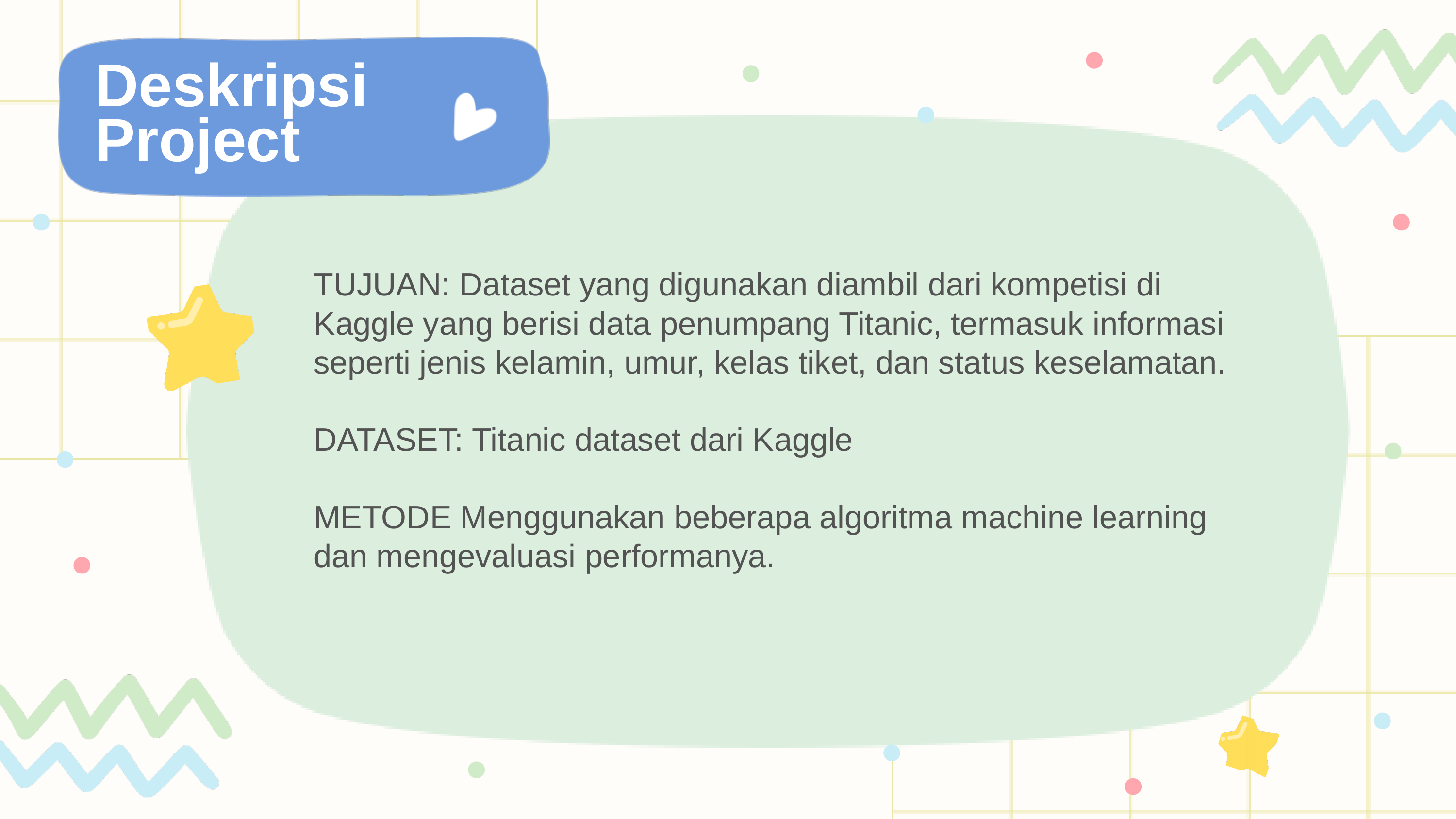

Deskripsi
Project

TUJUAN: Dataset yang digunakan diambil dari kompetisi di Kaggle yang berisi data penumpang Titanic, termasuk informasi seperti jenis kelamin, umur, kelas tiket, dan status keselamatan.

DATASET: Titanic dataset dari Kaggle

METODE Menggunakan beberapa algoritma machine learning dan mengevaluasi performanya.